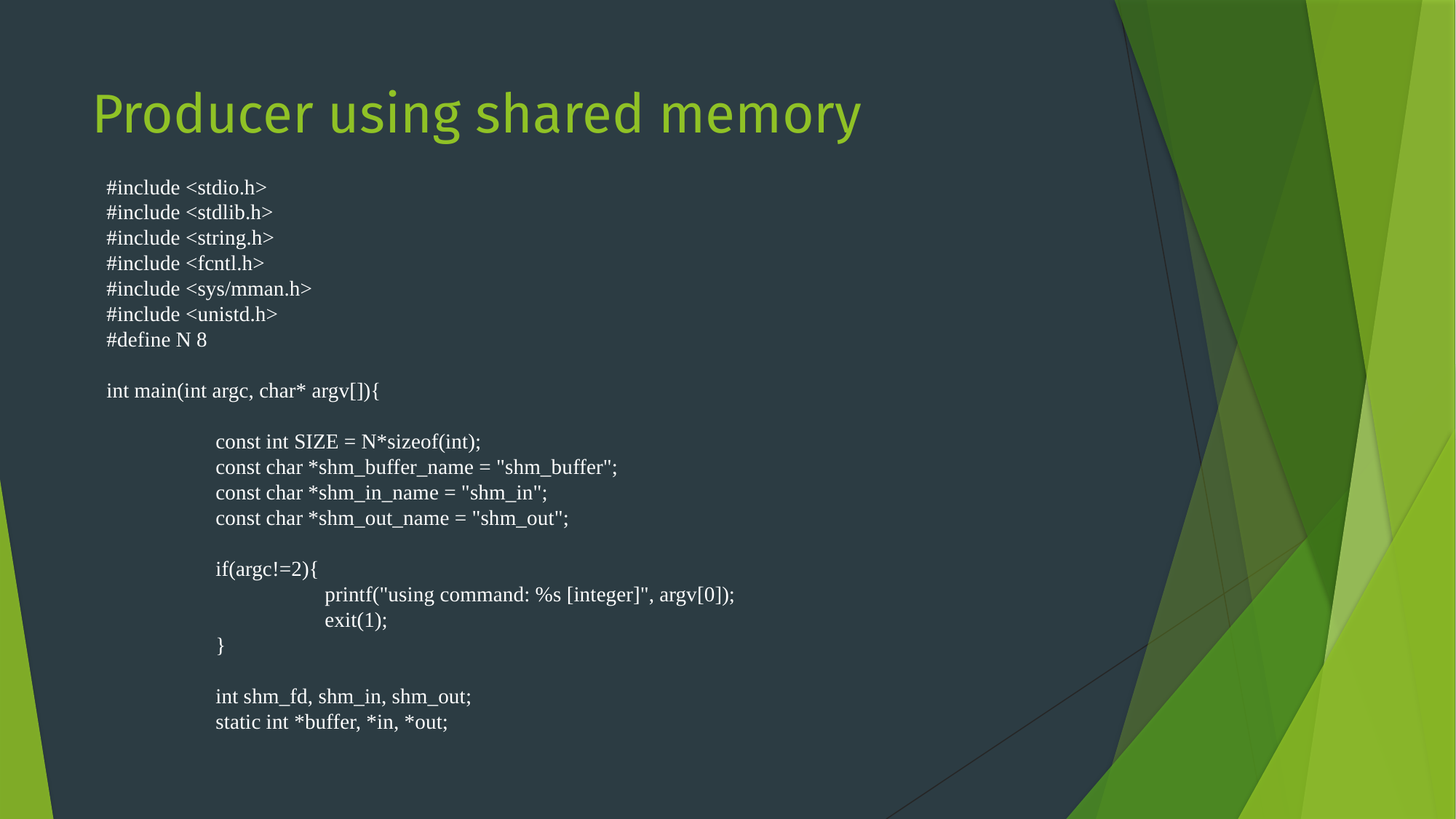

# Producer using shared memory
#include <stdio.h>
#include <stdlib.h>
#include <string.h>
#include <fcntl.h>
#include <sys/mman.h>
#include <unistd.h>
#define N 8

int main(int argc, char* argv[]){

	const int SIZE = N*sizeof(int);
	const char *shm_buffer_name = "shm_buffer";
	const char *shm_in_name = "shm_in";
	const char *shm_out_name = "shm_out";

	if(argc!=2){
		printf("using command: %s [integer]", argv[0]);
		exit(1);
	}

	int shm_fd, shm_in, shm_out;
	static int *buffer, *in, *out;